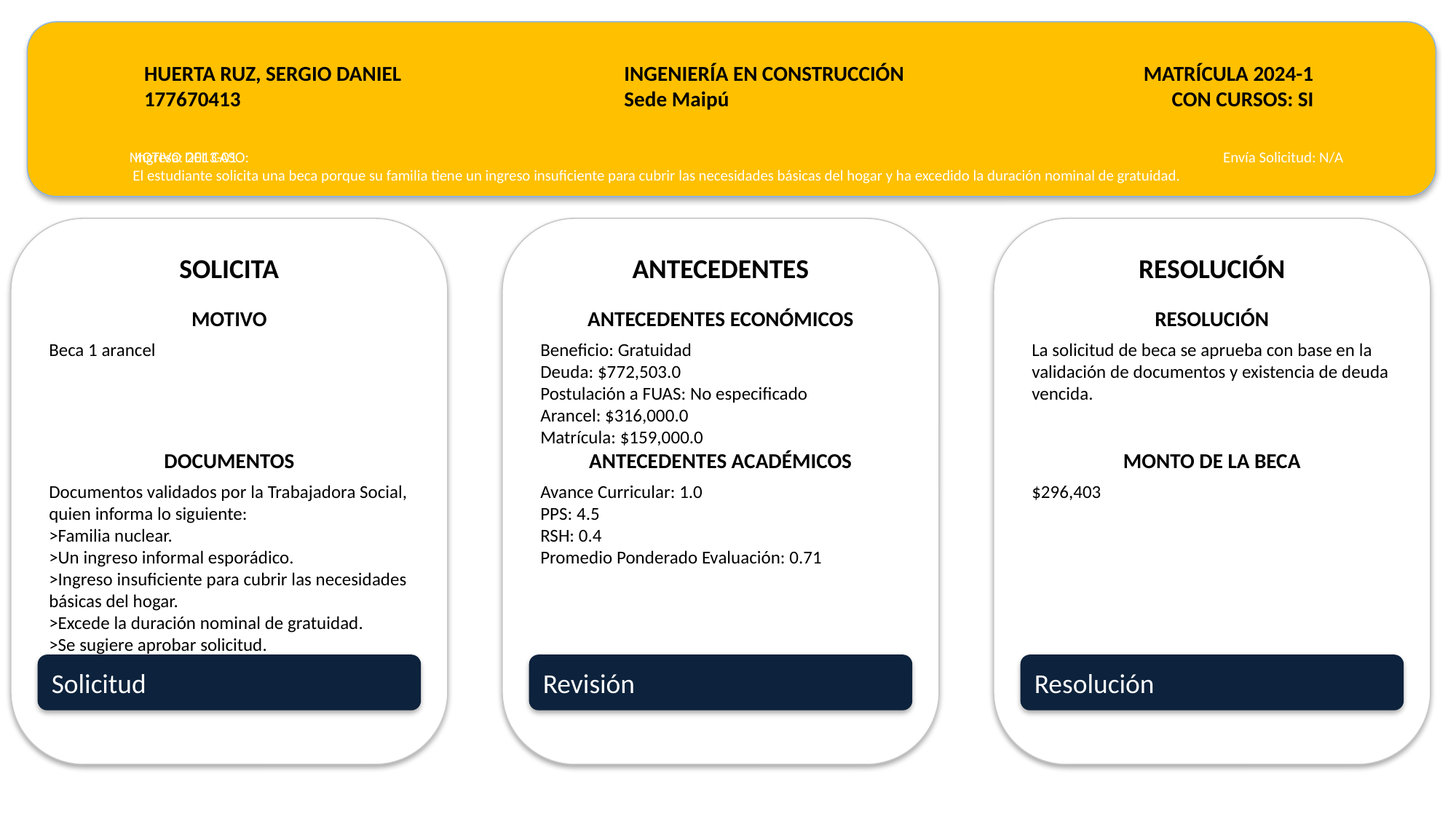

HUERTA RUZ, SERGIO DANIEL
177670413

INGENIERÍA EN CONSTRUCCIÓN
Sede Maipú

MATRÍCULA 2024-1
CON CURSOS: SI

Ingresa: 2013-01

MOTIVO DEL CASO:
 El estudiante solicita una beca porque su familia tiene un ingreso insuficiente para cubrir las necesidades básicas del hogar y ha excedido la duración nominal de gratuidad.

Envía Solicitud: N/A

SOLICITA
ANTECEDENTES
RESOLUCIÓN
MOTIVO
ANTECEDENTES ECONÓMICOS
RESOLUCIÓN
Beca 1 arancel
Beneficio: Gratuidad
Deuda: $772,503.0
Postulación a FUAS: No especificado
Arancel: $316,000.0
Matrícula: $159,000.0
La solicitud de beca se aprueba con base en la validación de documentos y existencia de deuda vencida.
DOCUMENTOS
ANTECEDENTES ACADÉMICOS
MONTO DE LA BECA
Documentos validados por la Trabajadora Social, quien informa lo siguiente:
>Familia nuclear.
>Un ingreso informal esporádico.
>Ingreso insuficiente para cubrir las necesidades básicas del hogar.
>Excede la duración nominal de gratuidad.
>Se sugiere aprobar solicitud.
Avance Curricular: 1.0
PPS: 4.5
RSH: 0.4
Promedio Ponderado Evaluación: 0.71
$296,403
Solicitud
Revisión
Resolución